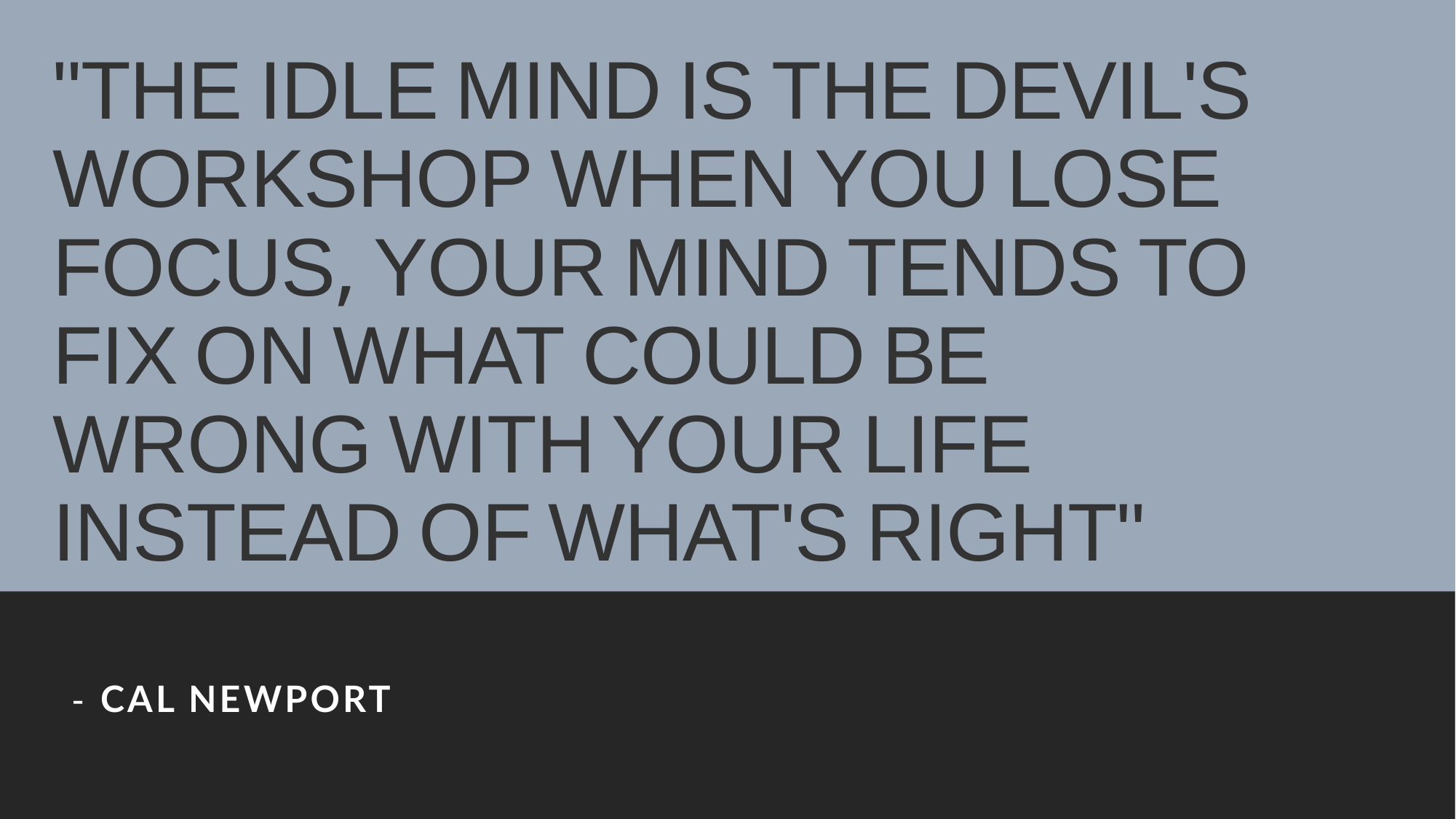

# ‏"THE IDLE MIND IS THE DEVIL'S WORKSHOP WHEN YOU LOSE FOCUS, YOUR MIND TENDS TO FIX ON WHAT COULD BE WRONG WITH YOUR LIFE INSTEAD OF WHAT'S RIGHT"

- Cal Newport